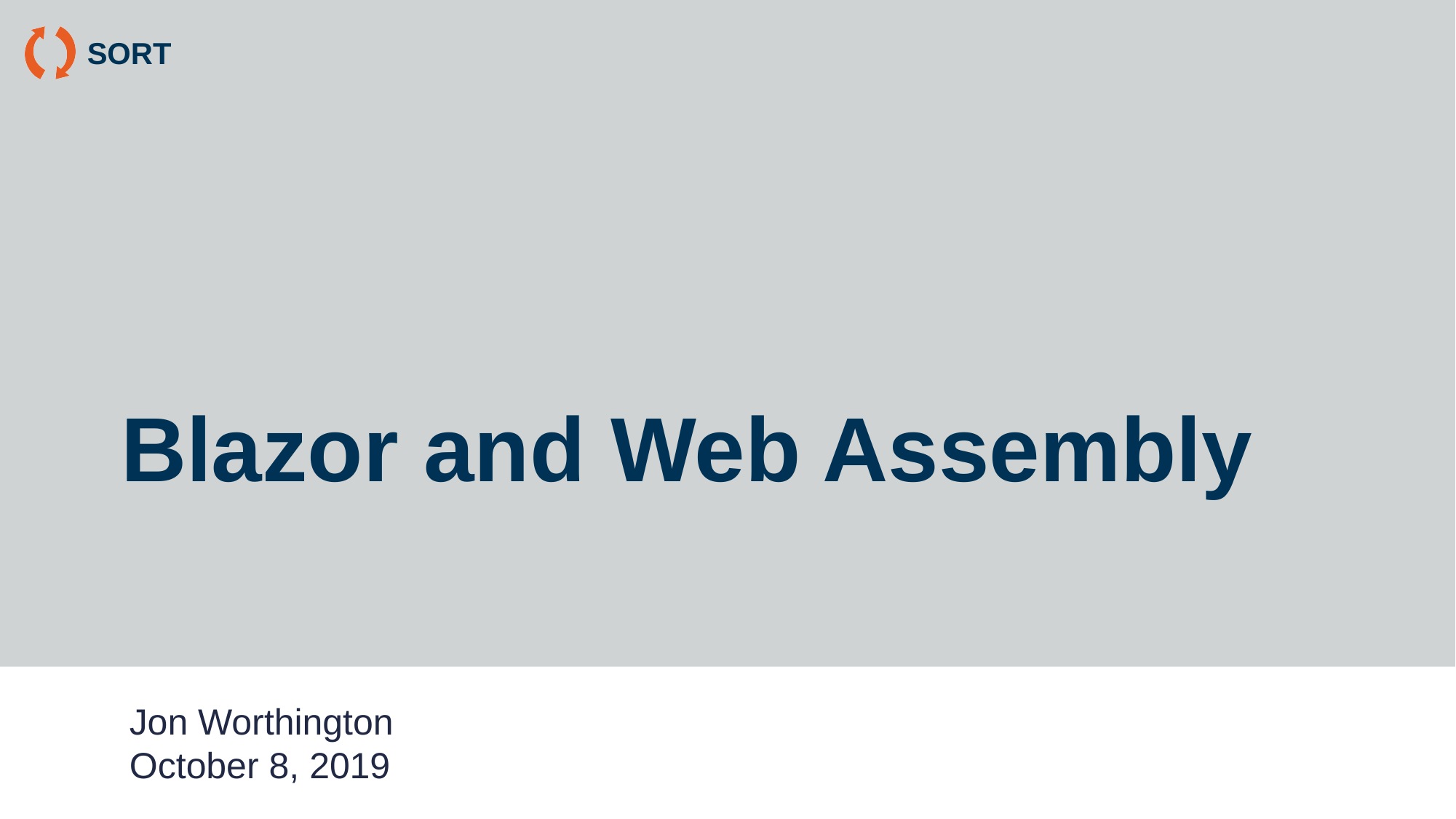

# Blazor and Web Assembly
Jon Worthington
October 8, 2019